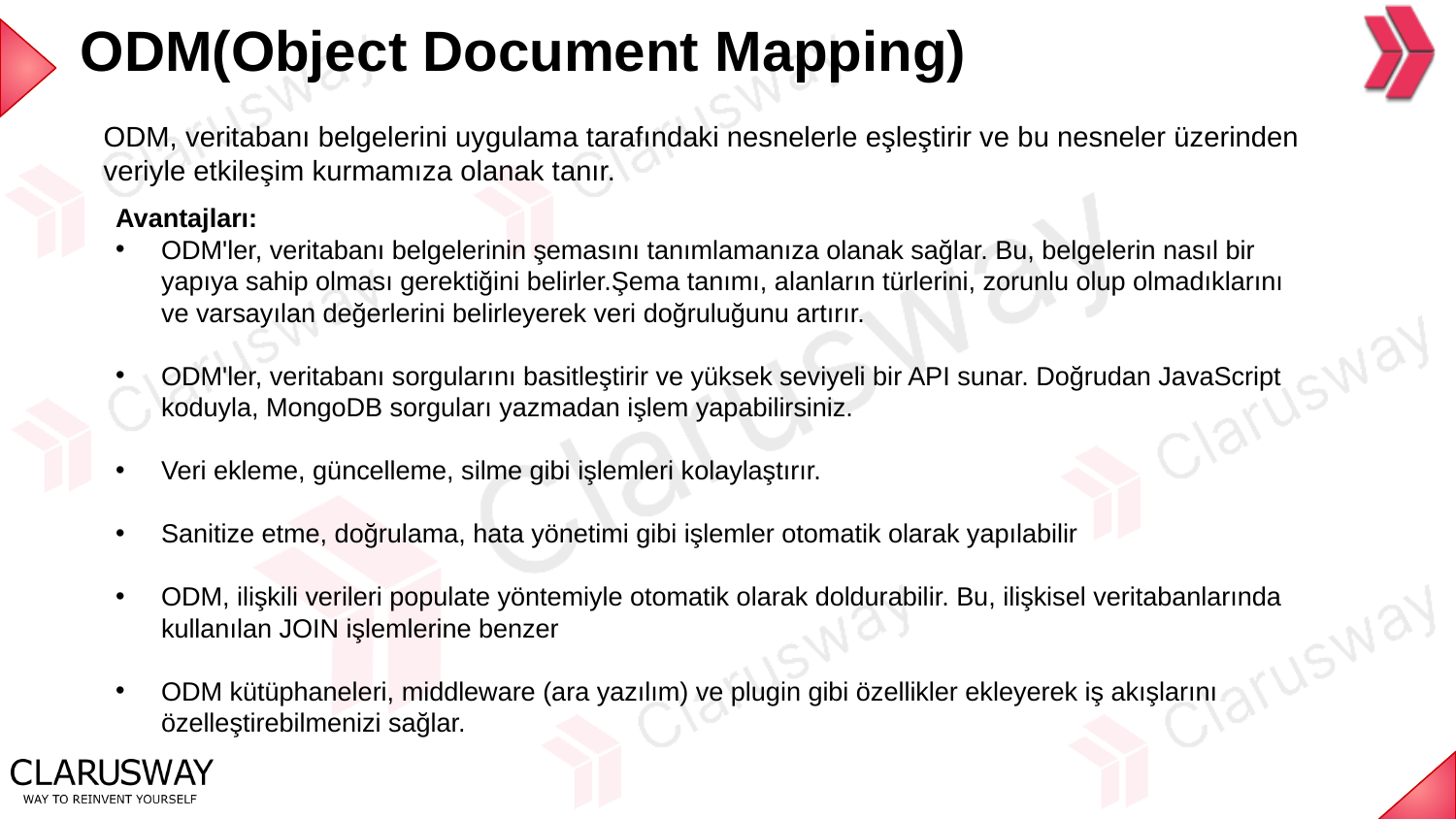

ODM(Object Document Mapping)

ODM, veritabanı belgelerini uygulama tarafındaki nesnelerle eşleştirir ve bu nesneler üzerinden veriyle etkileşim kurmamıza olanak tanır.
Avantajları:
ODM'ler, veritabanı belgelerinin şemasını tanımlamanıza olanak sağlar. Bu, belgelerin nasıl bir yapıya sahip olması gerektiğini belirler.Şema tanımı, alanların türlerini, zorunlu olup olmadıklarını ve varsayılan değerlerini belirleyerek veri doğruluğunu artırır.

ODM'ler, veritabanı sorgularını basitleştirir ve yüksek seviyeli bir API sunar. Doğrudan JavaScript koduyla, MongoDB sorguları yazmadan işlem yapabilirsiniz.

Veri ekleme, güncelleme, silme gibi işlemleri kolaylaştırır.

Sanitize etme, doğrulama, hata yönetimi gibi işlemler otomatik olarak yapılabilir

ODM, ilişkili verileri populate yöntemiyle otomatik olarak doldurabilir. Bu, ilişkisel veritabanlarında kullanılan JOIN işlemlerine benzer

ODM kütüphaneleri, middleware (ara yazılım) ve plugin gibi özellikler ekleyerek iş akışlarını özelleştirebilmenizi sağlar.